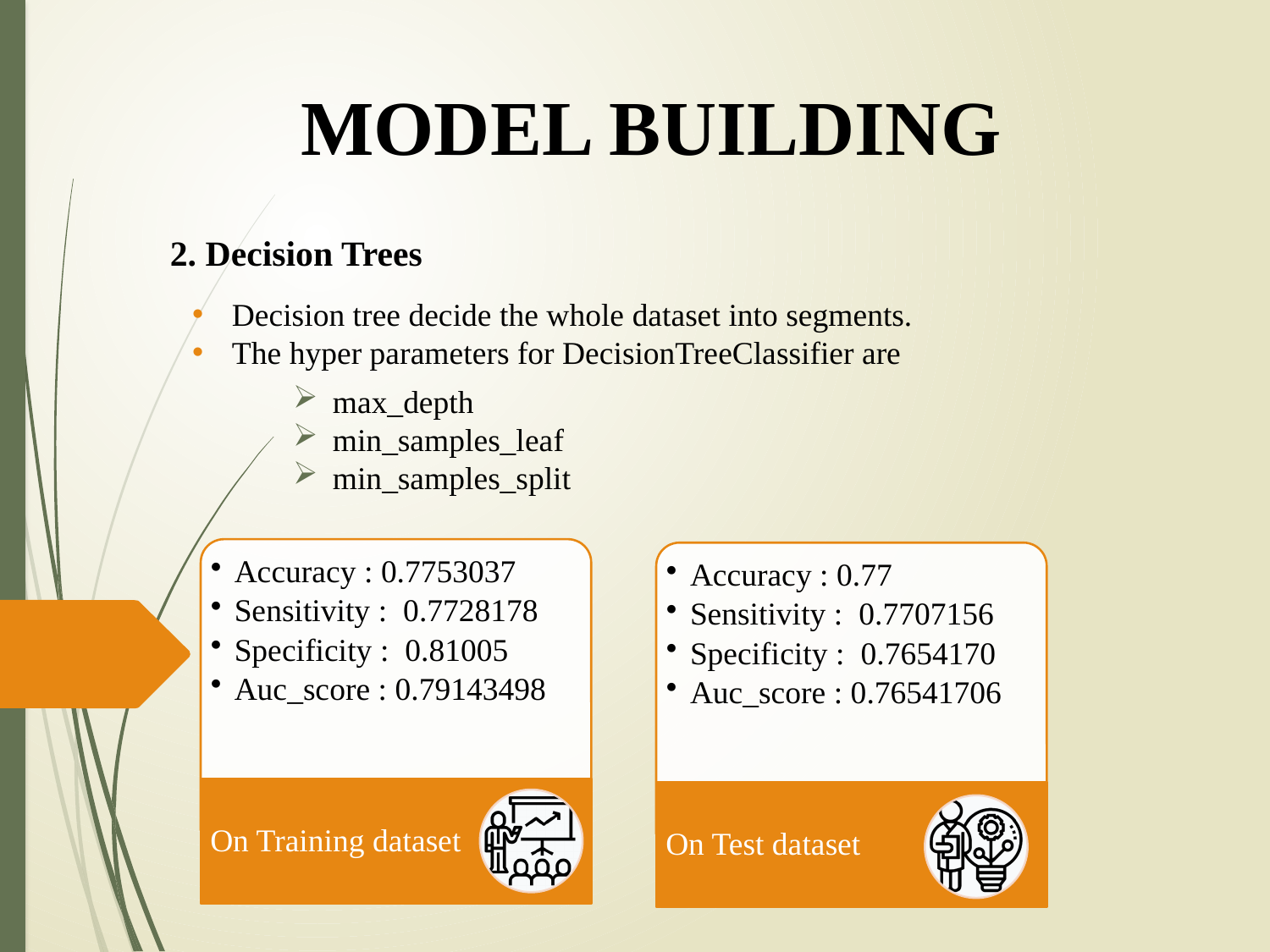

# MODEL BUILDING
2. Decision Trees
Decision tree decide the whole dataset into segments.
The hyper parameters for DecisionTreeClassifier are
max_depth
min_samples_leaf
min_samples_split
Accuracy : 0.7753037
Sensitivity :  0.7728178
Specificity :  0.81005
Auc_score : 0.79143498
On Training dataset
Accuracy : 0.77
Sensitivity :  0.7707156
Specificity :  0.7654170
Auc_score : 0.76541706

On Test dataset